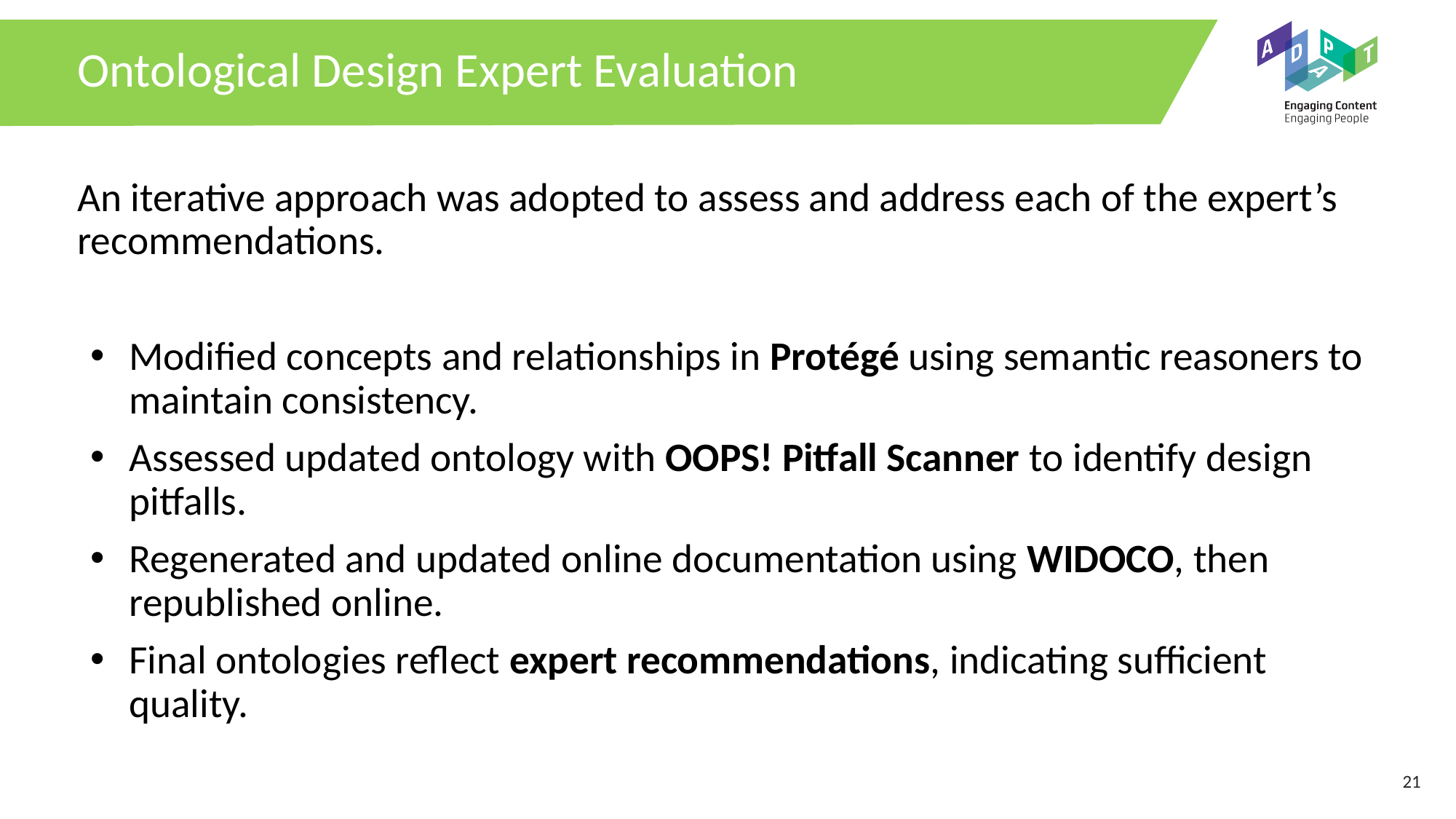

# Ontological Design Expert Evaluation
An iterative approach was adopted to assess and address each of the expert’s recommendations.

Modified concepts and relationships in Protégé using semantic reasoners to maintain consistency.
Assessed updated ontology with OOPS! Pitfall Scanner to identify design pitfalls.
Regenerated and updated online documentation using WIDOCO, then republished online.
Final ontologies reflect expert recommendations, indicating sufficient quality.
21